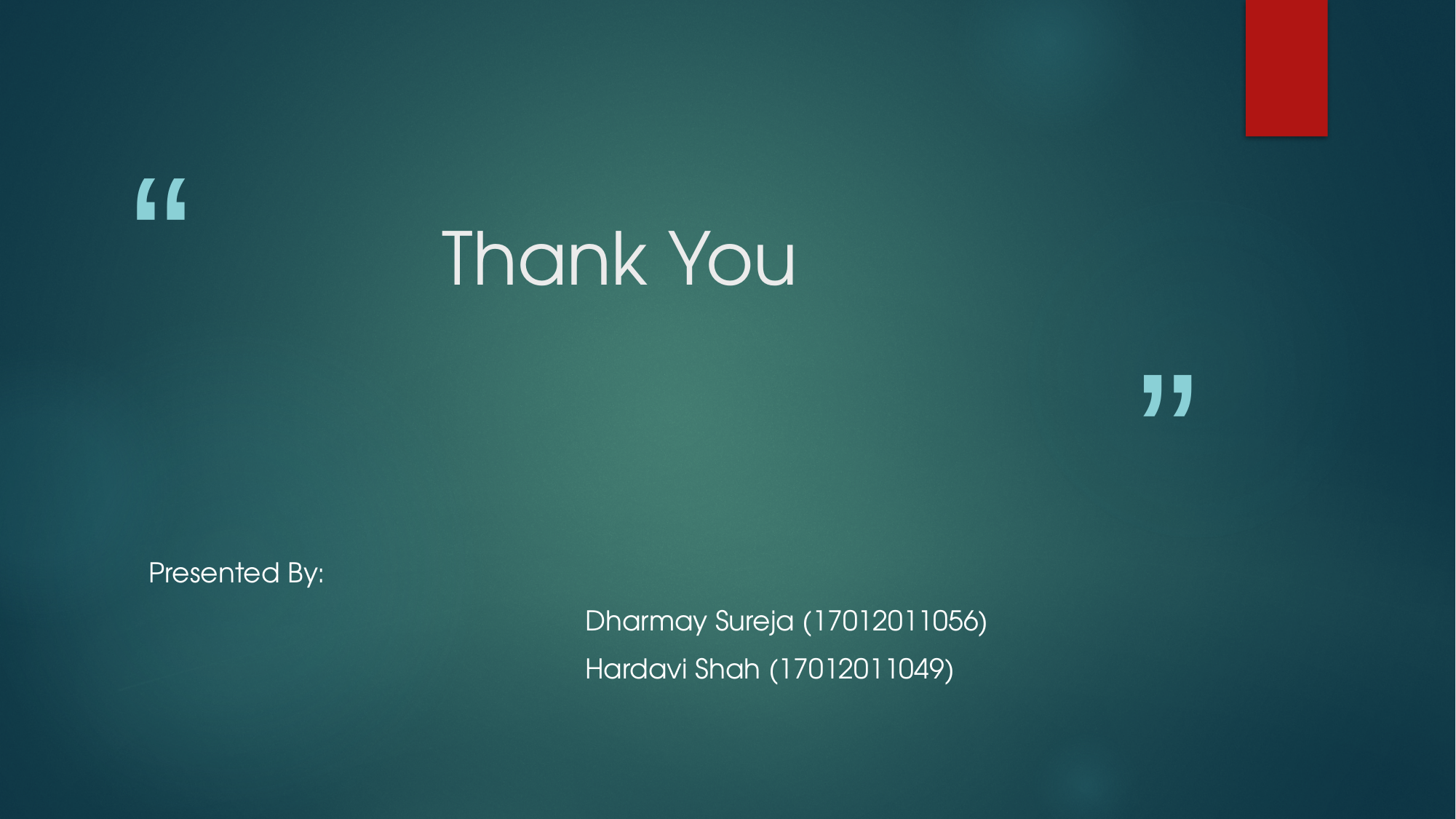

# Thank You

Presented By:
				Dharmay Sureja (17012011056)
				Hardavi Shah (17012011049)